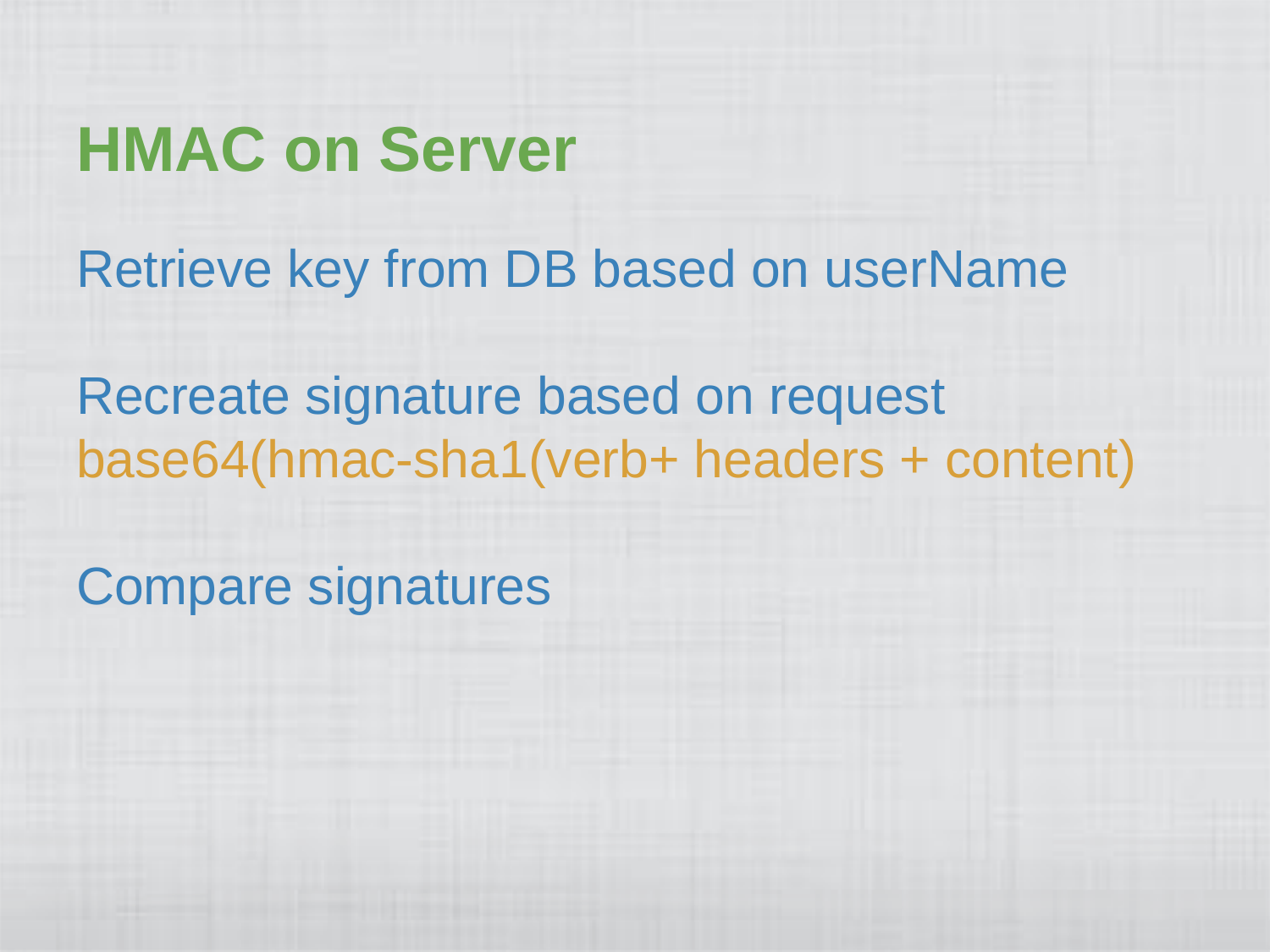

# HMAC on Server
Retrieve key from DB based on userName

Recreate signature based on request
base64(hmac-sha1(verb+ headers + content)

Compare signatures